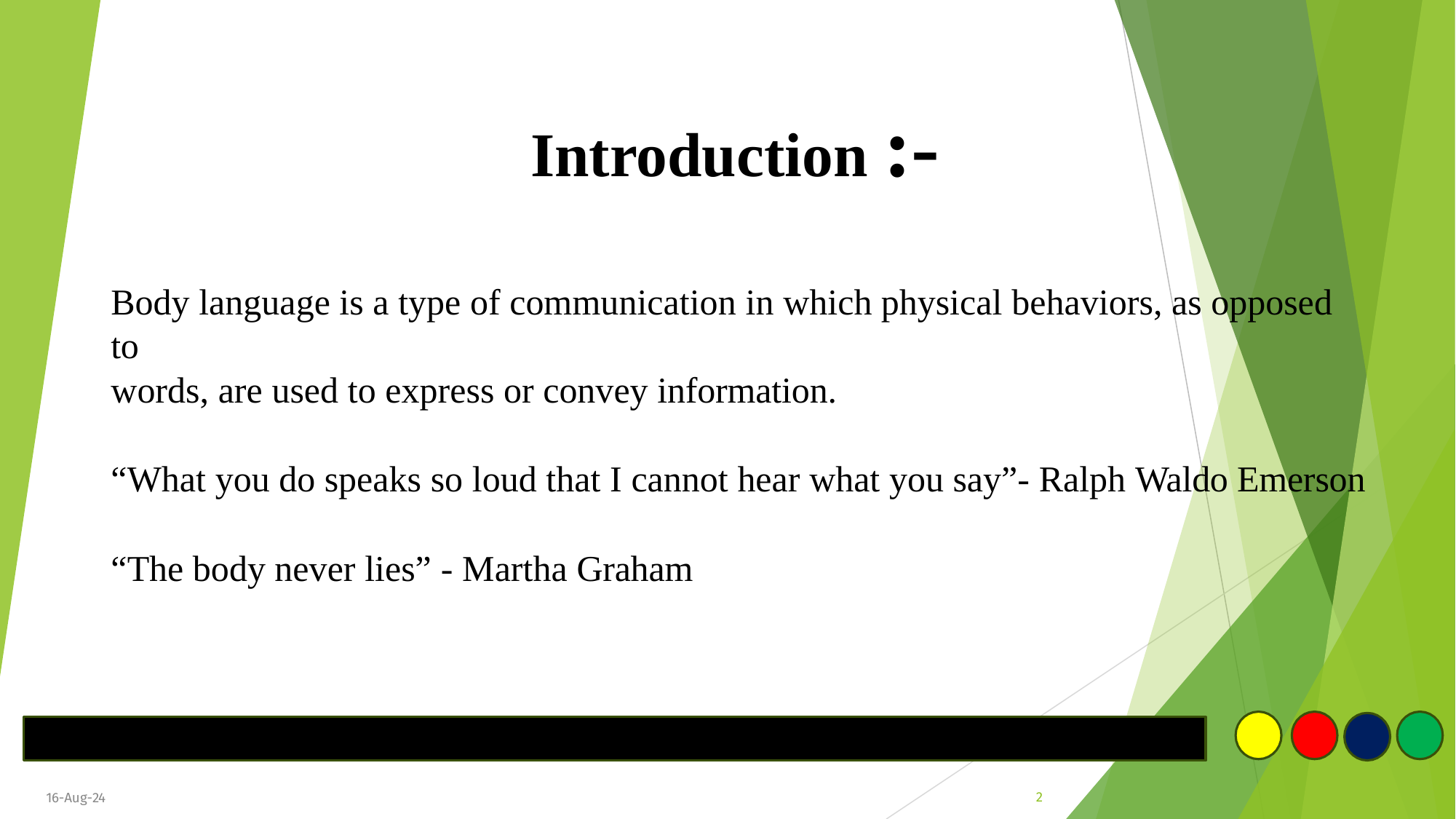

# Introduction :-
Body language is a type of communication in which physical behaviors, as opposed to
words, are used to express or convey information.

“What you do speaks so loud that I cannot hear what you say”- Ralph Waldo Emerson

“The body never lies” - Martha Graham

2
16-Aug-24